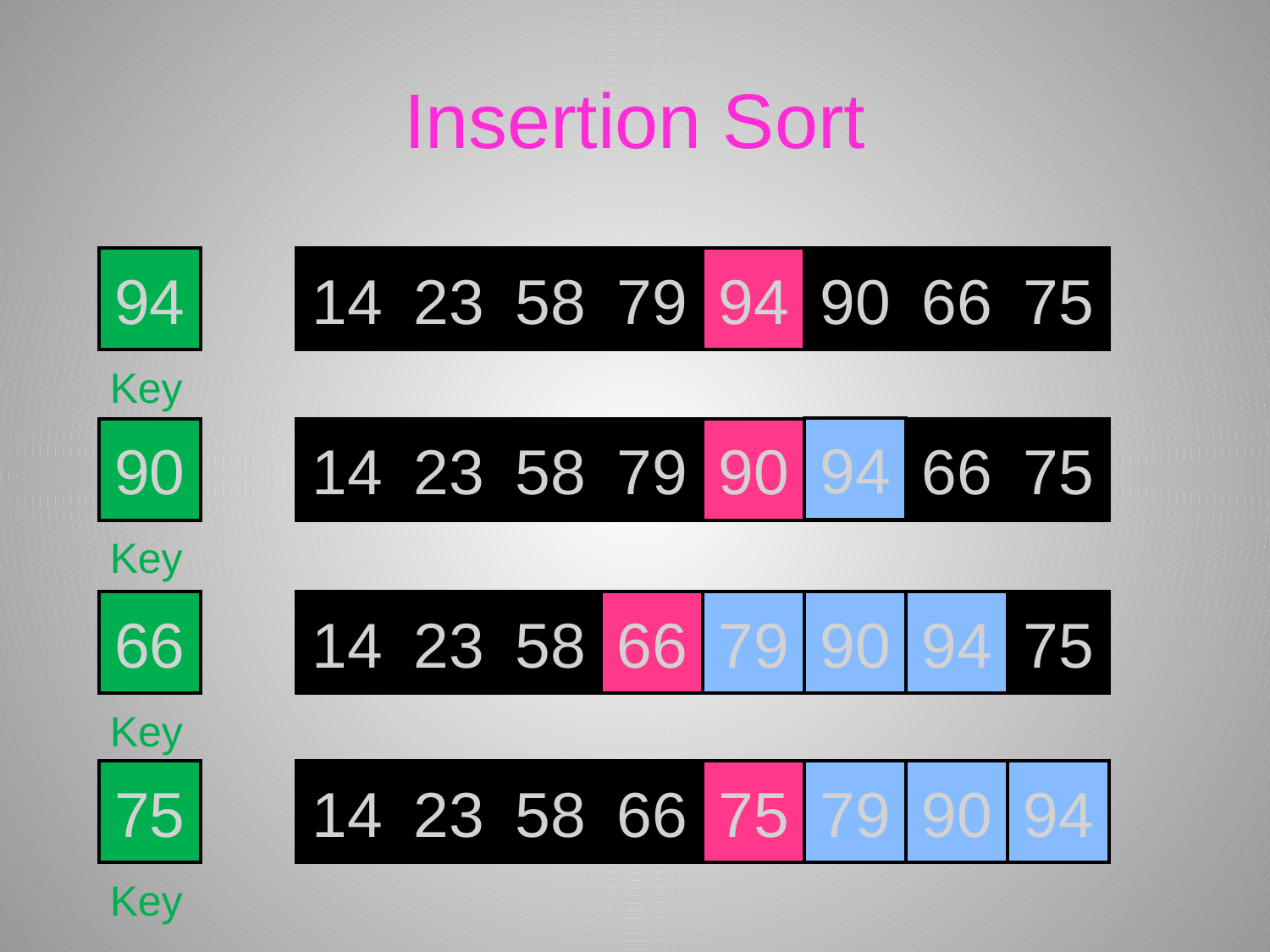

# Insertion Sort
94
Key
14
23
58
79
94
90
66
75
94
90
Key
14
23
58
79
94
90
66
75
90
66
Key
14
23
58
79
90
94
66
75
66
79
90
94
94
75
Key
14
23
58
66
79
90
94
75
75
79
90